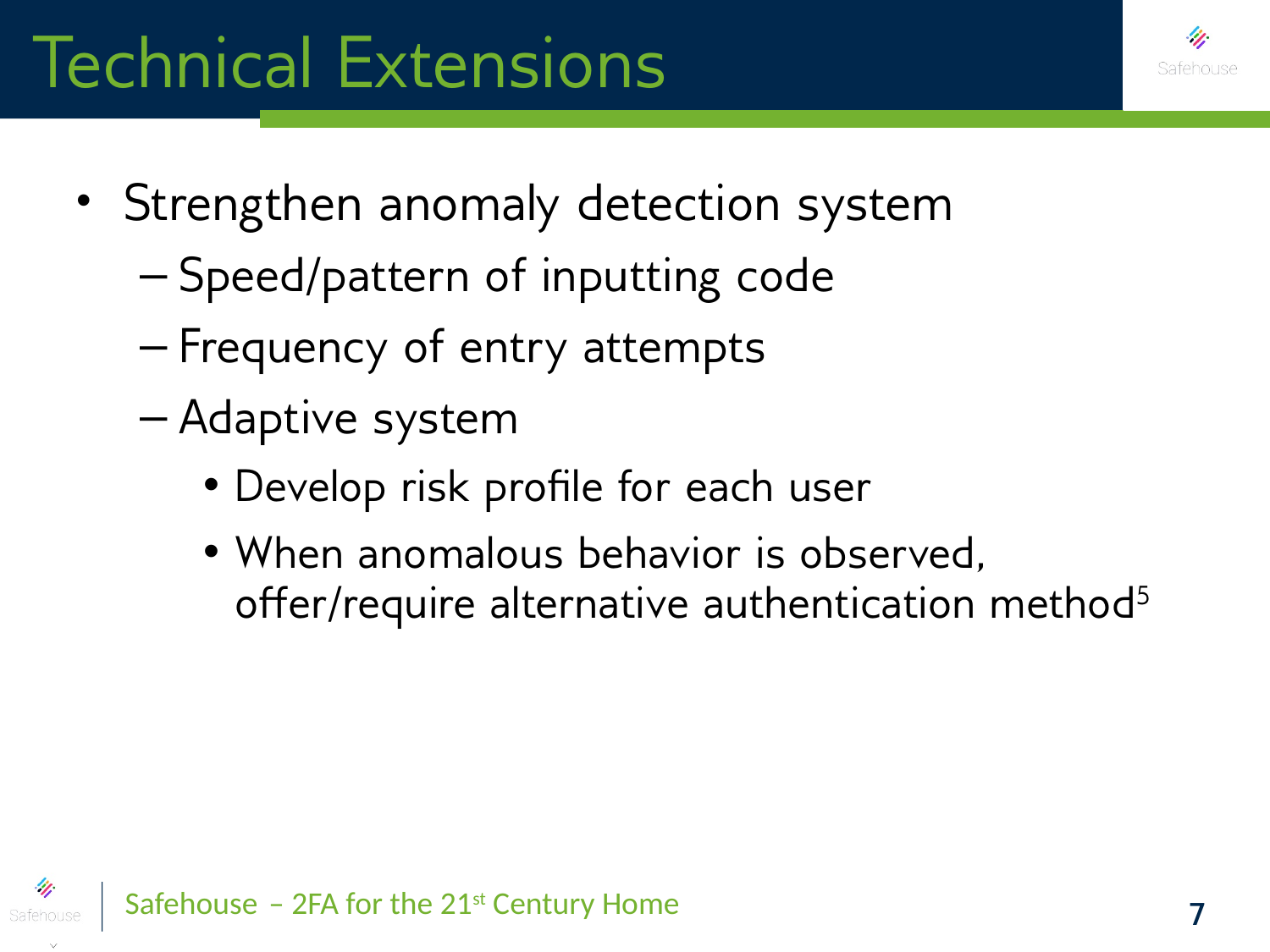

# Technical Extensions
Strengthen anomaly detection system
Speed/pattern of inputting code
Frequency of entry attempts
Adaptive system
Develop risk profile for each user
When anomalous behavior is observed, offer/require alternative authentication method5
7